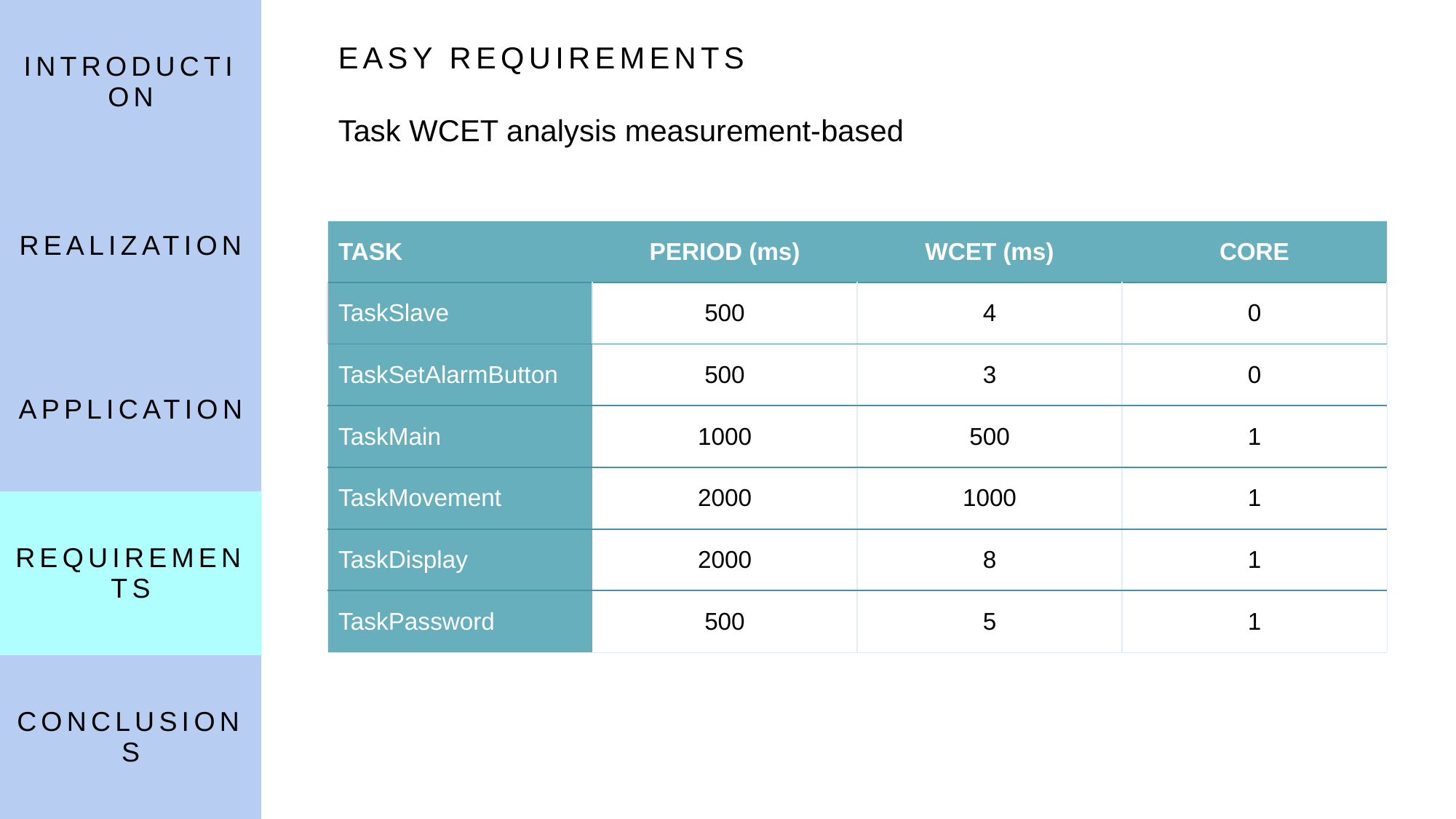

| Introduction |
| --- |
| Realization |
| Application |
| Requirements |
| Conclusions |
Easy Requirements

Task WCET analysis measurement-based
| TASK | PERIOD (ms) | WCET (ms) | CORE |
| --- | --- | --- | --- |
| TaskSlave | 500 | 4 | 0 |
| TaskSetAlarmButton | 500 | 3 | 0 |
| TaskMain | 1000 | 500 | 1 |
| TaskMovement | 2000 | 1000 | 1 |
| TaskDisplay | 2000 | 8 | 1 |
| TaskPassword | 500 | 5 | 1 |